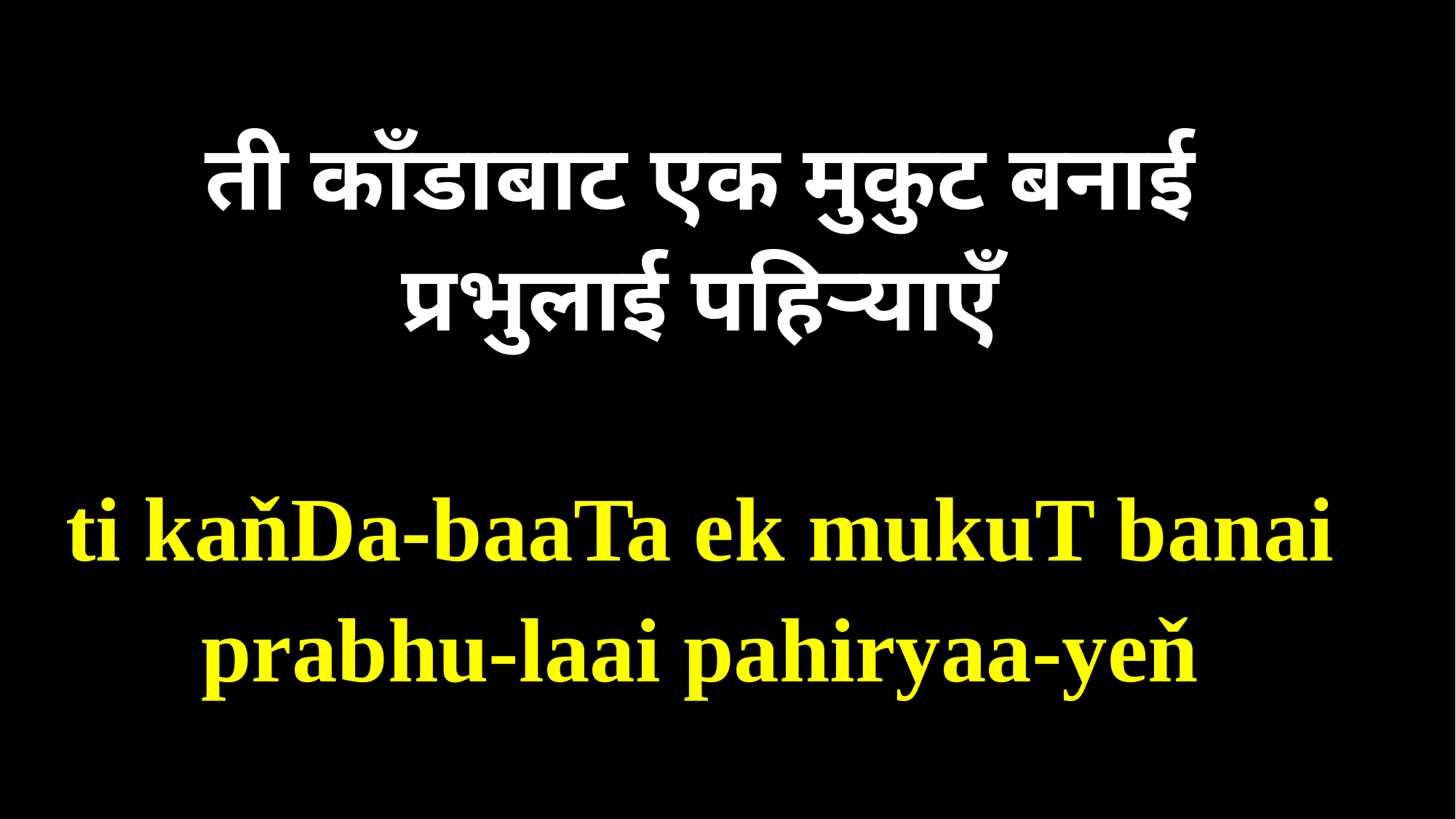

ती काँडाबाट एक मुकुट बनाई
प्रभुलाई पहिर्‍याएँ
ti kaňDa-baaTa ek mukuT banai
prabhu-laai pahiryaa-yeň